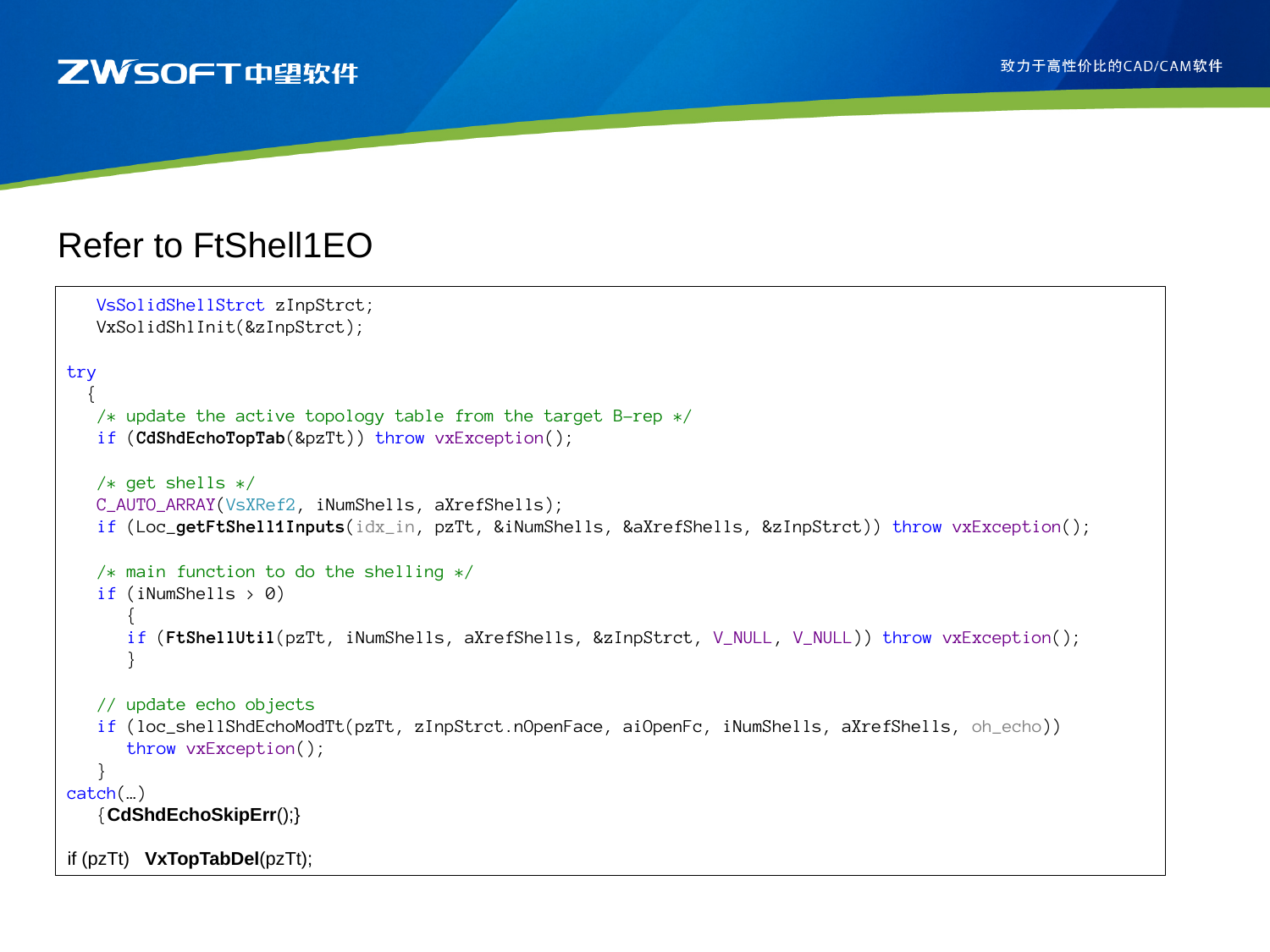

Refer to FtShell1EO
   VsSolidShellStrct zInpStrct;
   VxSolidShlInit(&zInpStrct);

try
  {
   /* update the active topology table from the target B-rep */
   if (CdShdEchoTopTab(&pzTt)) throw vxException();

   /* get shells */
   C_AUTO_ARRAY(VsXRef2, iNumShells, aXrefShells);
   if (Loc_getFtShell1Inputs(idx_in, pzTt, &iNumShells, &aXrefShells, &zInpStrct)) throw vxException();

   /* main function to do the shelling */
   if (iNumShells > 0)
      {
      if (FtShellUtil(pzTt, iNumShells, aXrefShells, &zInpStrct, V_NULL, V_NULL)) throw vxException();
      }

   // update echo objects
   if (loc_shellShdEchoModTt(pzTt, zInpStrct.nOpenFace, aiOpenFc, iNumShells, aXrefShells, oh_echo))
      throw vxException();
   }
catch(…)
   {CdShdEchoSkipErr();}

if (pzTt)   VxTopTabDel(pzTt);